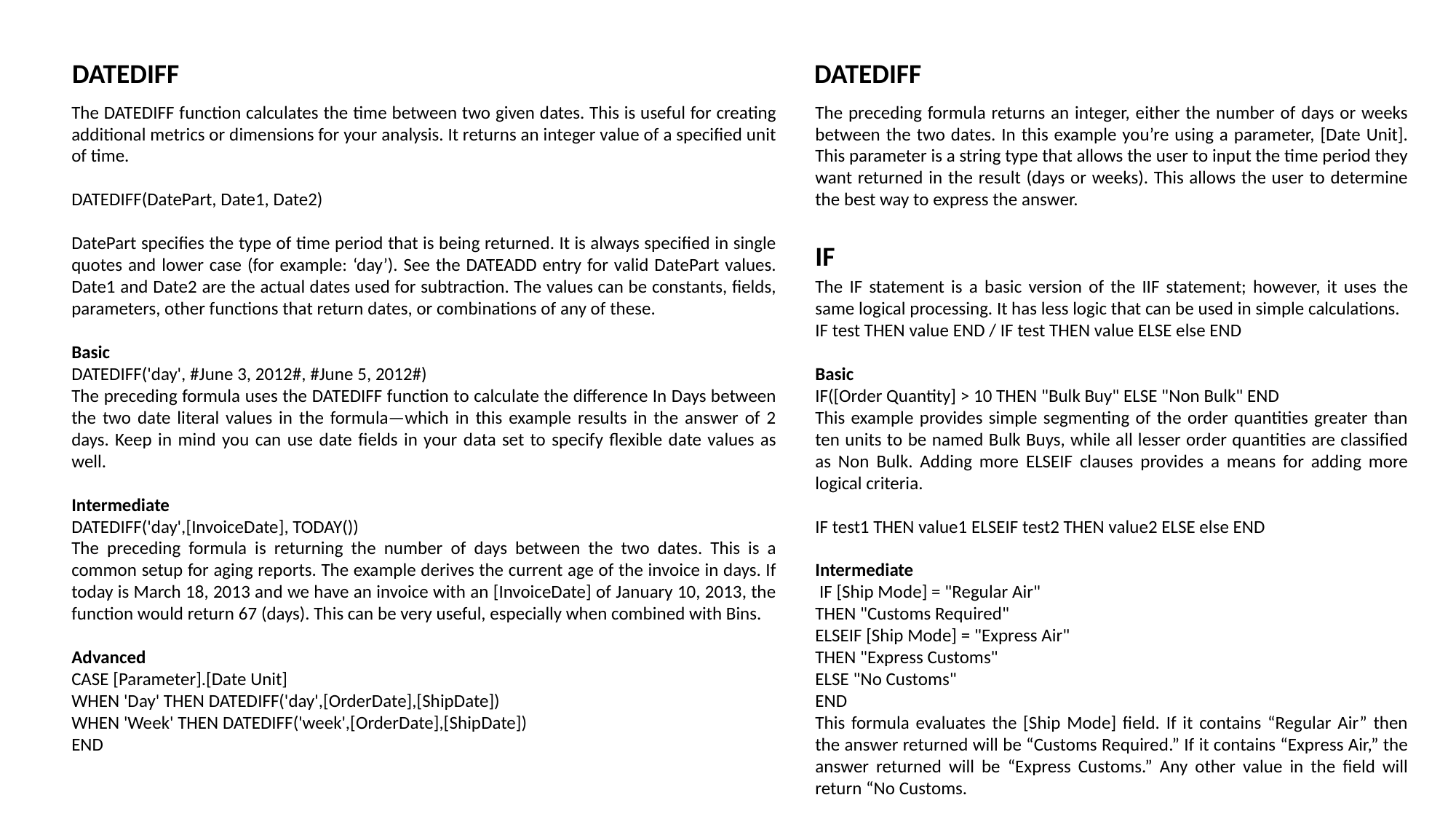

DATEDIFF
DATEDIFF
The DATEDIFF function calculates the time between two given dates. This is useful for creating additional metrics or dimensions for your analysis. It returns an integer value of a specified unit of time.

DATEDIFF(DatePart, Date1, Date2)

DatePart specifies the type of time period that is being returned. It is always specified in single quotes and lower case (for example: ‘day’). See the DATEADD entry for valid DatePart values. Date1 and Date2 are the actual dates used for subtraction. The values can be constants, fields, parameters, other functions that return dates, or combinations of any of these.

Basic
DATEDIFF('day', #June 3, 2012#, #June 5, 2012#)
The preceding formula uses the DATEDIFF function to calculate the difference In Days between the two date literal values in the formula—which in this example results in the answer of 2 days. Keep in mind you can use date fields in your data set to specify flexible date values as well.

Intermediate
DATEDIFF('day',[InvoiceDate], TODAY())
The preceding formula is returning the number of days between the two dates. This is a common setup for aging reports. The example derives the current age of the invoice in days. If today is March 18, 2013 and we have an invoice with an [InvoiceDate] of January 10, 2013, the function would return 67 (days). This can be very useful, especially when combined with Bins.

Advanced
CASE [Parameter].[Date Unit]
WHEN 'Day' THEN DATEDIFF('day',[OrderDate],[ShipDate])
WHEN 'Week' THEN DATEDIFF('week',[OrderDate],[ShipDate])
END
The preceding formula returns an integer, either the number of days or weeks between the two dates. In this example you’re using a parameter, [Date Unit]. This parameter is a string type that allows the user to input the time period they want returned in the result (days or weeks). This allows the user to determine the best way to express the answer.

The IF statement is a basic version of the IIF statement; however, it uses the same logical processing. It has less logic that can be used in simple calculations.
IF test THEN value END / IF test THEN value ELSE else END

Basic
IF([Order Quantity] > 10 THEN "Bulk Buy" ELSE "Non Bulk" END
This example provides simple segmenting of the order quantities greater than ten units to be named Bulk Buys, while all lesser order quantities are classified as Non Bulk. Adding more ELSEIF clauses provides a means for adding more logical criteria.

IF test1 THEN value1 ELSEIF test2 THEN value2 ELSE else END

Intermediate
 IF [Ship Mode] = "Regular Air"
THEN "Customs Required"
ELSEIF [Ship Mode] = "Express Air"
THEN "Express Customs"
ELSE "No Customs"
END
This formula evaluates the [Ship Mode] field. If it contains “Regular Air” then the answer returned will be “Customs Required.” If it contains “Express Air,” the answer returned will be “Express Customs.” Any other value in the field will return “No Customs.
IF